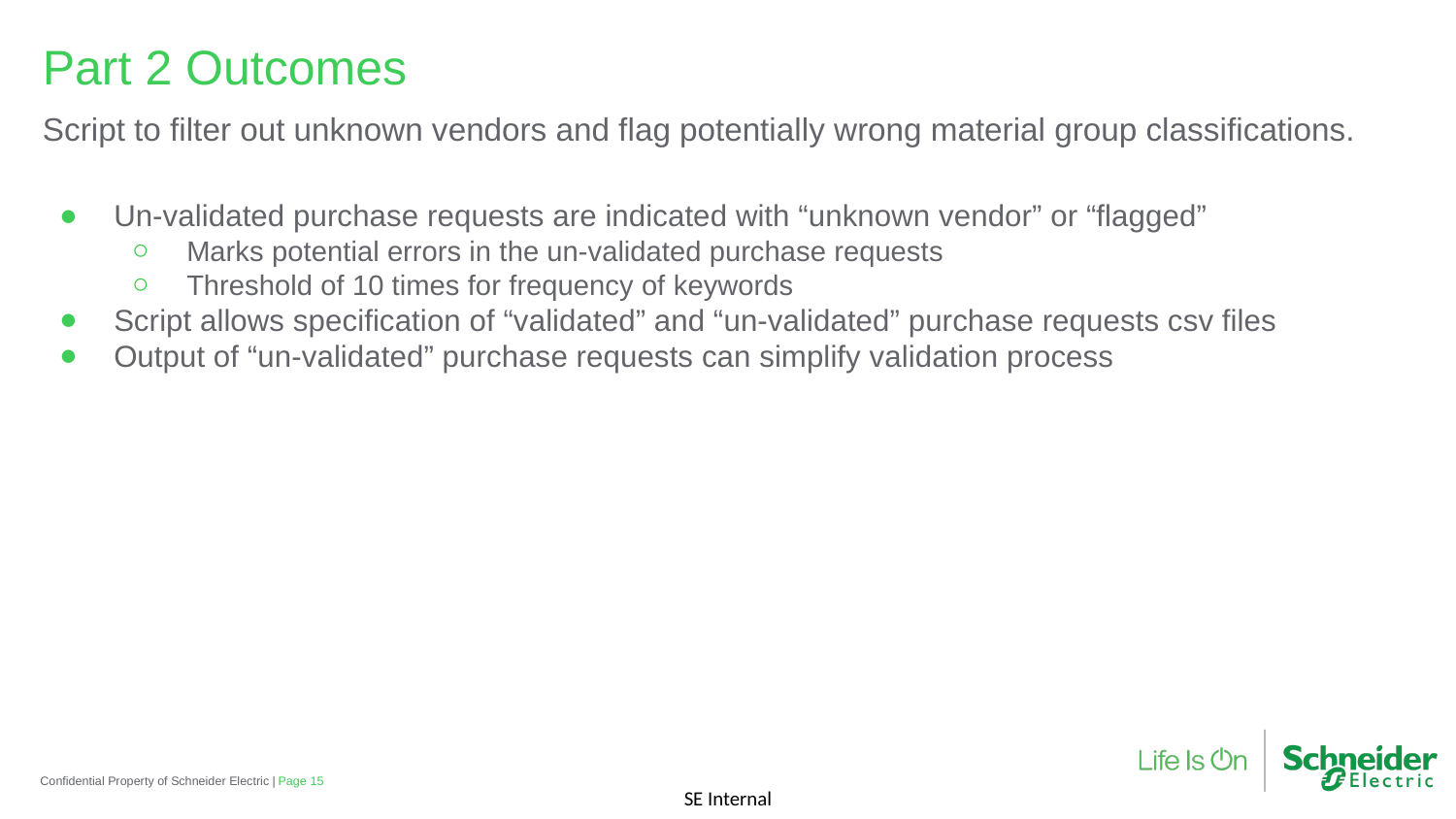

Part 2 Outcomes

Script to filter out unknown vendors and flag potentially wrong material group classifications.
Un-validated purchase requests are indicated with “unknown vendor” or “flagged”
Marks potential errors in the un-validated purchase requests
Threshold of 10 times for frequency of keywords
Script allows specification of “validated” and “un-validated” purchase requests csv files
Output of “un-validated” purchase requests can simplify validation process

Confidential Property of Schneider Electric |
Page 15